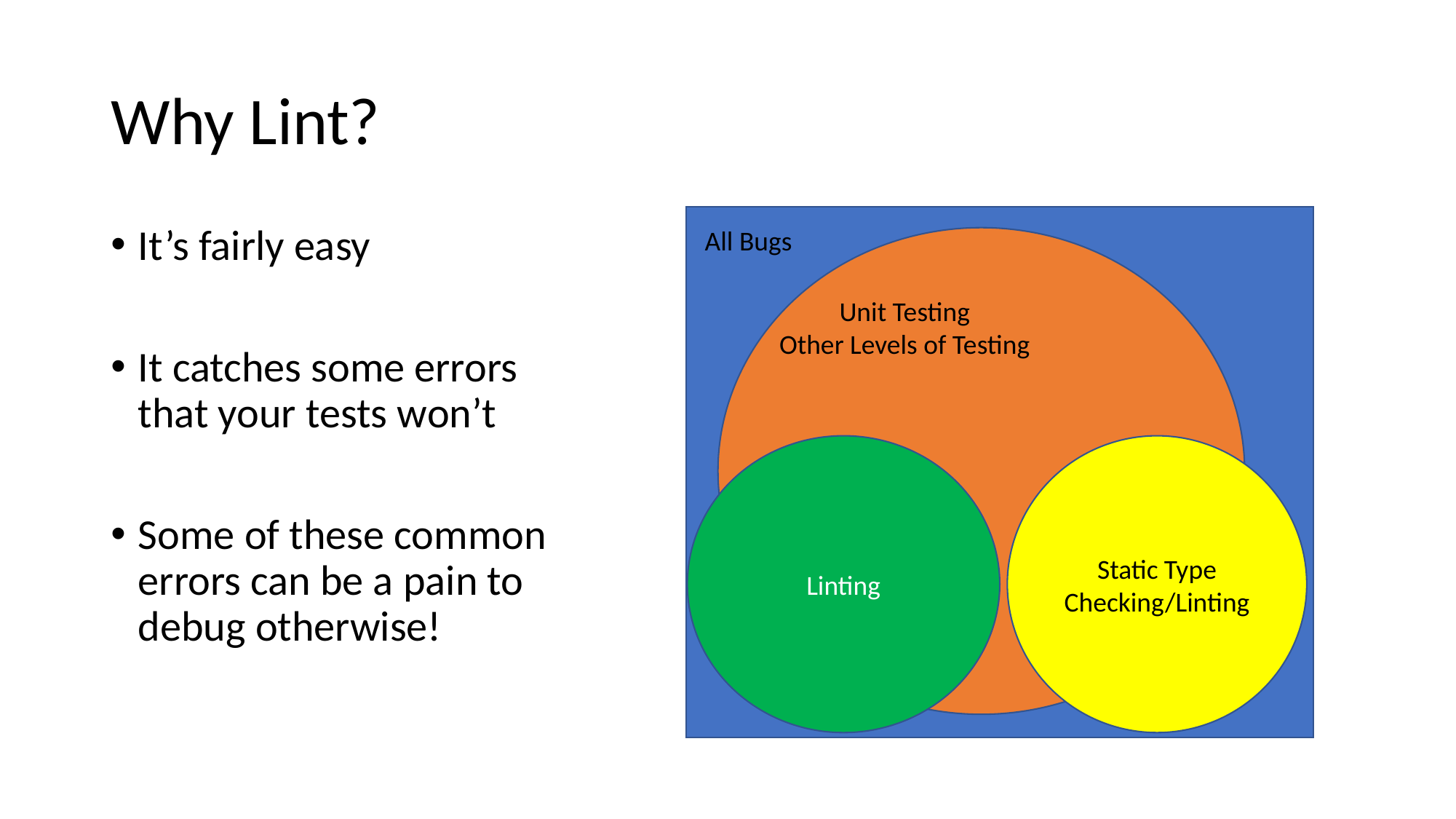

# Why Lint?

It’s fairly easy

It catches some errors that your tests won’t

Some of these common errors can be a pain to debug otherwise!
All Bugs

Unit Testing
Other Levels of Testing
Linting
Static Type Checking/Linting